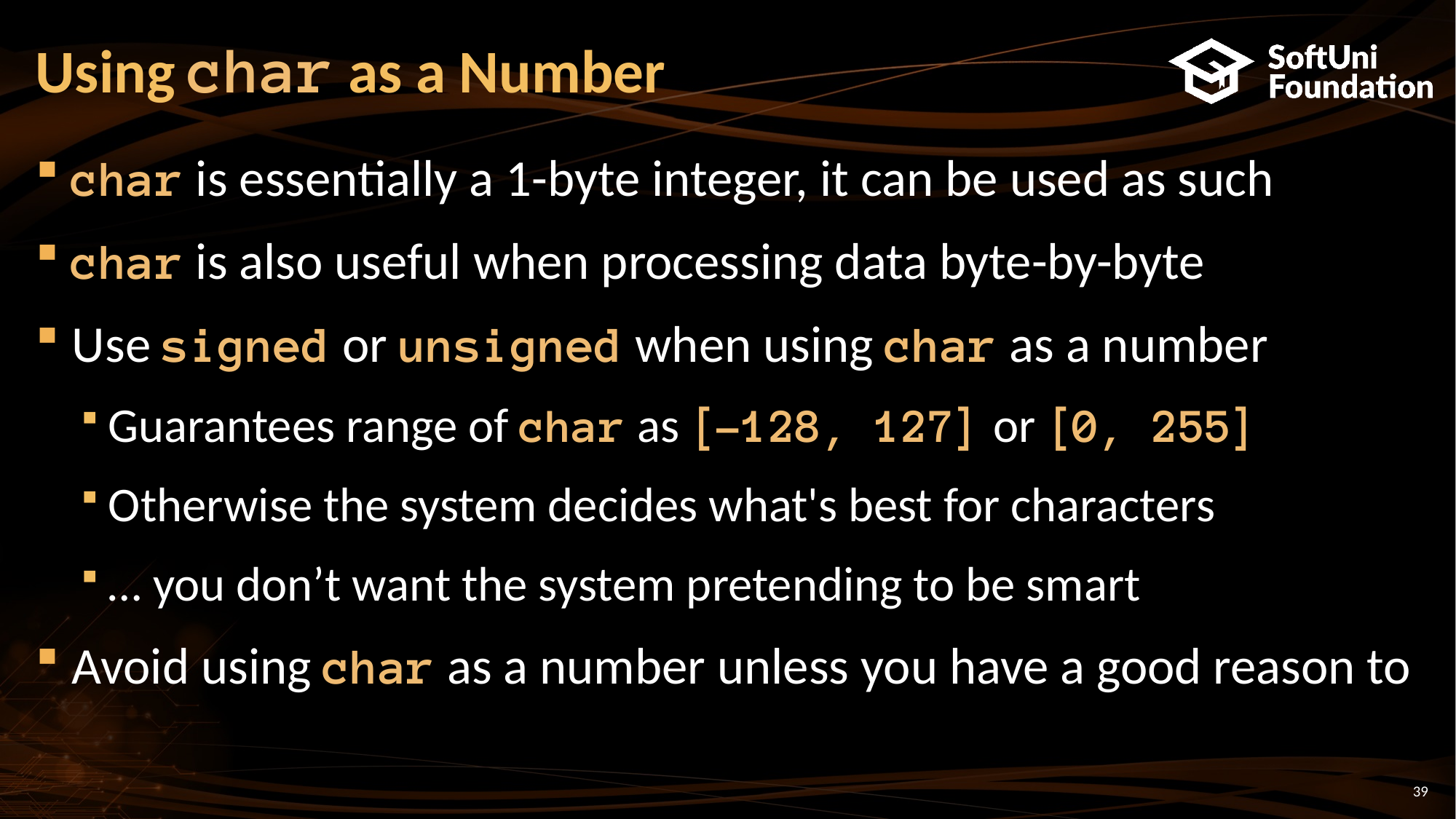

# Using char as a Number
char is essentially a 1-byte integer, it can be used as such
char is also useful when processing data byte-by-byte
Use signed or unsigned when using char as a number
Guarantees range of char as [-128, 127] or [0, 255]
Otherwise the system decides what's best for characters
… you don’t want the system pretending to be smart
Avoid using char as a number unless you have a good reason to
39